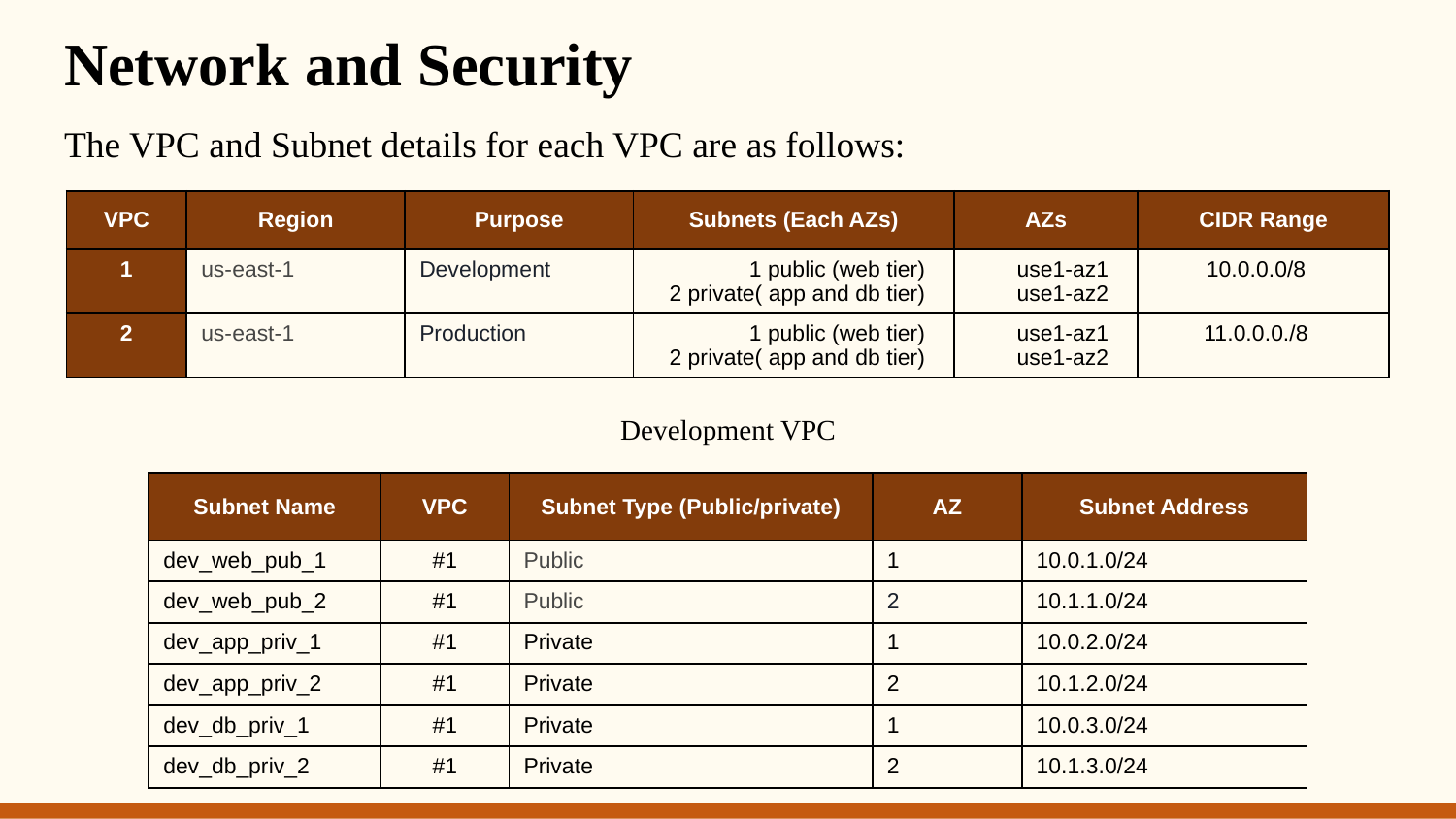

# Network and Security
The VPC and Subnet details for each VPC are as follows:
| VPC | Region | Purpose | Subnets (Each AZs) | AZs | CIDR Range |
| --- | --- | --- | --- | --- | --- |
| 1 | us-east-1 | Development | 1 public (web tier) 2 private( app and db tier) | use1-az1 use1-az2 | 10.0.0.0/8 |
| 2 | us-east-1 | Production | 1 public (web tier) 2 private( app and db tier) | use1-az1 use1-az2 | 11.0.0.0./8 |
Development VPC
| Subnet Name | VPC | Subnet Type (Public/private) | AZ | Subnet Address |
| --- | --- | --- | --- | --- |
| dev\_web\_pub\_1 | #1 | Public | 1 | 10.0.1.0/24 |
| dev\_web\_pub\_2 | #1 | Public | 2 | 10.1.1.0/24 |
| dev\_app\_priv\_1 | #1 | Private | 1 | 10.0.2.0/24 |
| dev\_app\_priv\_2 | #1 | Private | 2 | 10.1.2.0/24 |
| dev\_db\_priv\_1 | #1 | Private | 1 | 10.0.3.0/24 |
| dev\_db\_priv\_2 | #1 | Private | 2 | 10.1.3.0/24 |